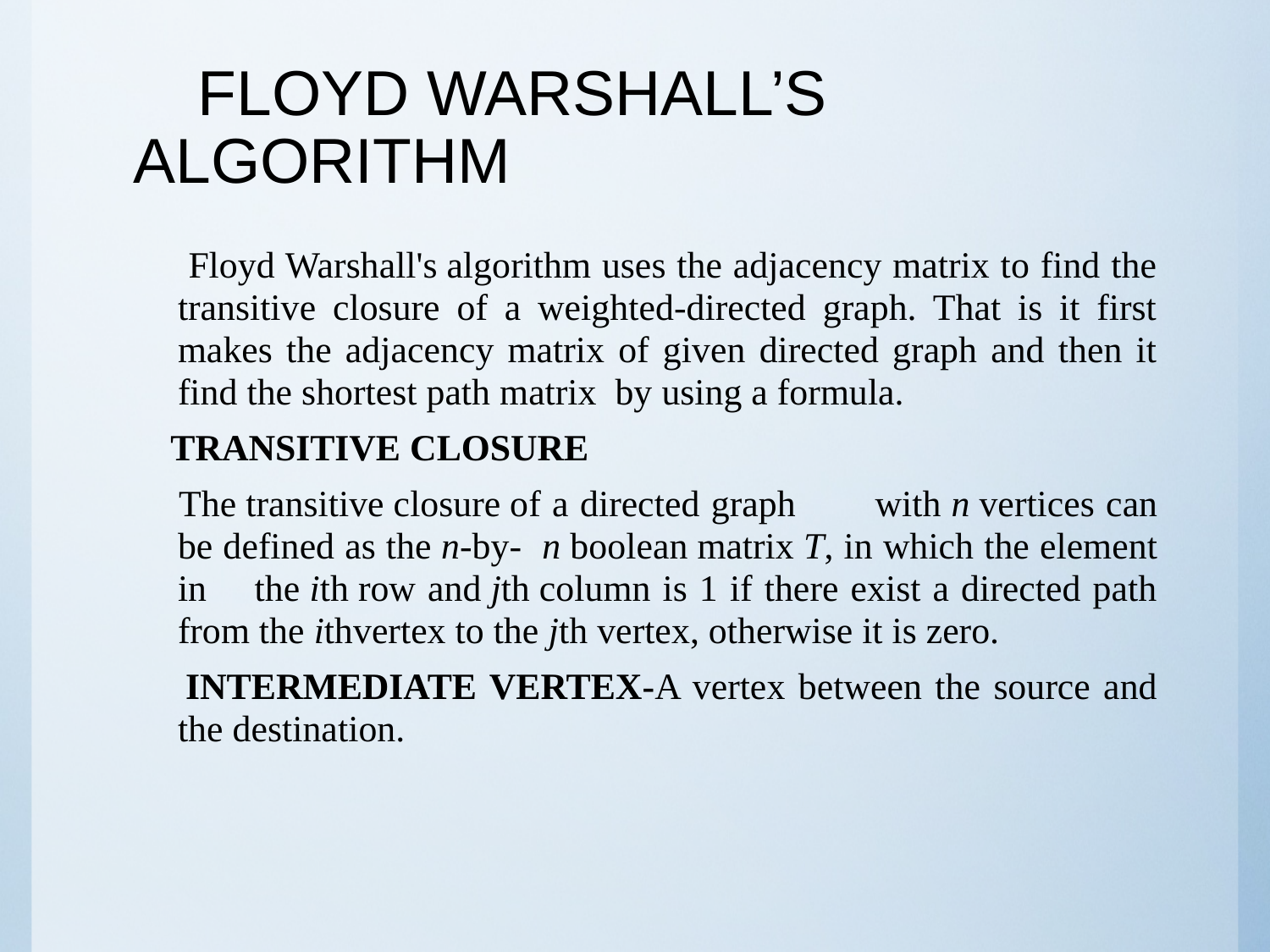

# FLOYD WARSHALL’S ALGORITHM
     Floyd Warshall's algorithm uses the adjacency matrix to find the transitive closure of a weighted-directed graph. That is it first makes the adjacency matrix of given directed graph and then it find the shortest path matrix  by using a formula.
    TRANSITIVE CLOSURE
    The transitive closure of a directed graph       with n vertices can be defined as the n-by-  n boolean matrix T, in which the element in    the ith row and jth column is 1 if there exist a directed path from the ithvertex to the jth vertex, otherwise it is zero.
    INTERMEDIATE VERTEX-A vertex between the source and the destination.